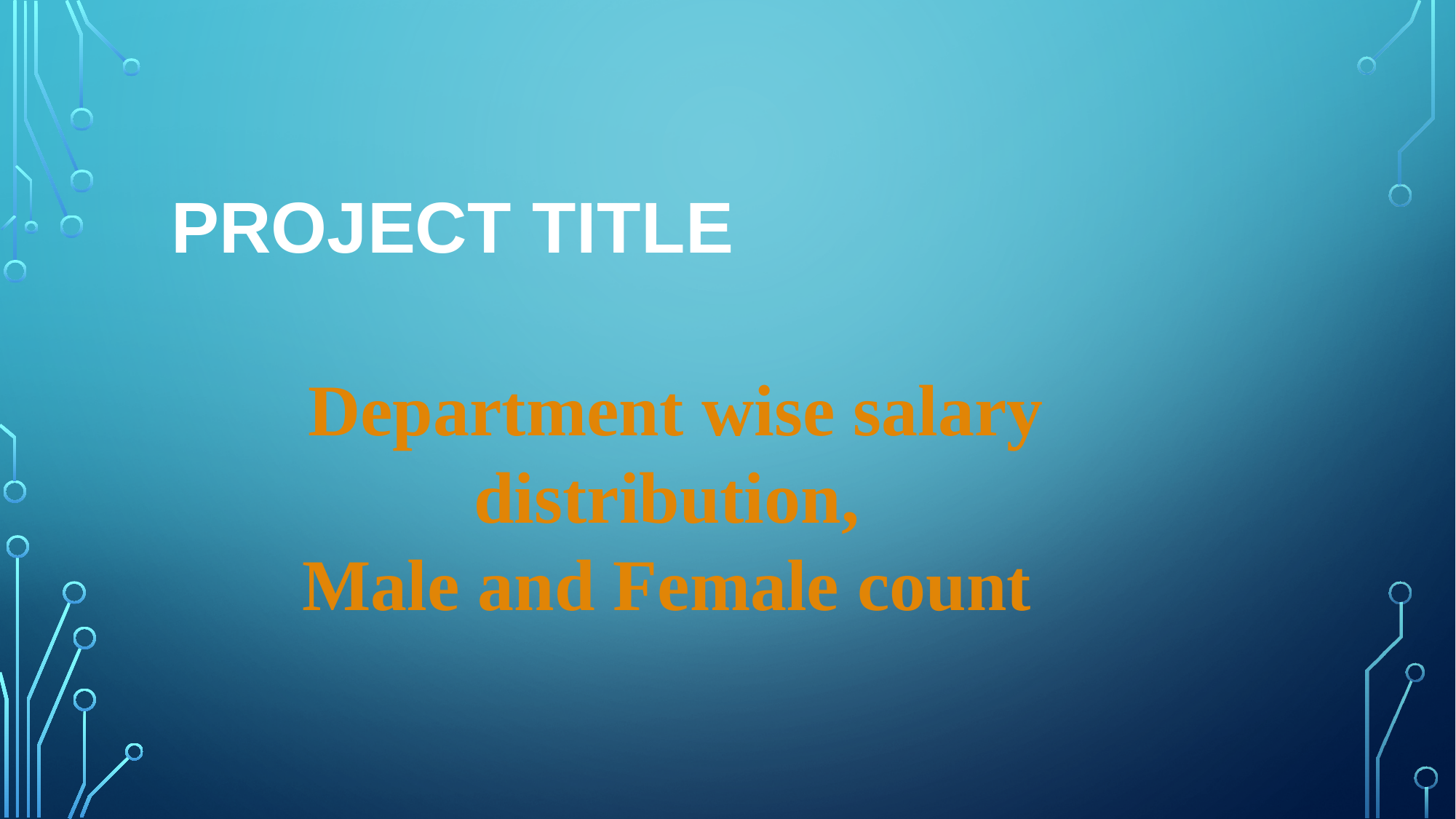

# PROJECT TITLE
Department wise salary distribution,
Male and Female count